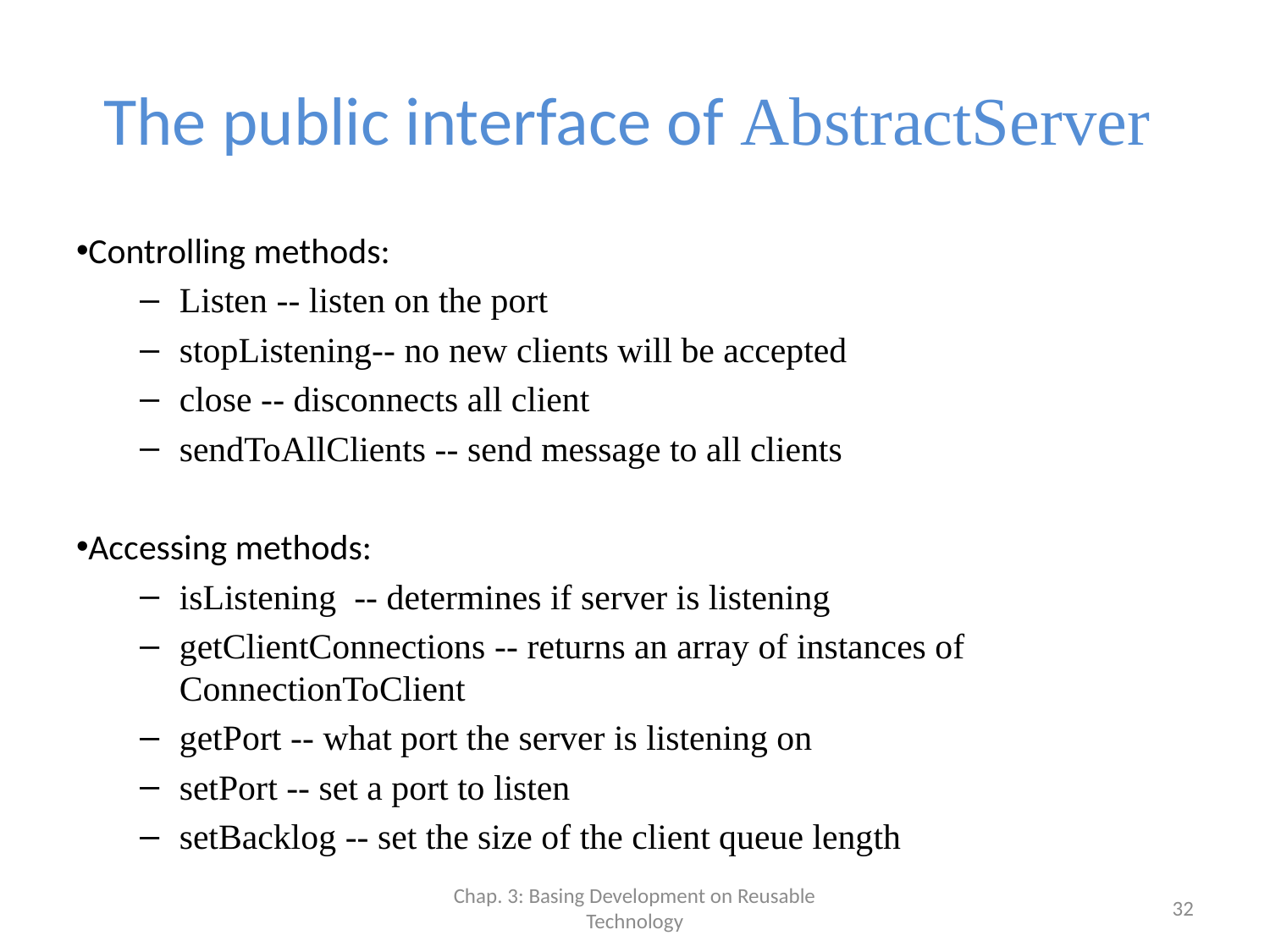

# The public interface of AbstractServer
Controlling methods:
Listen -- listen on the port
stopListening-- no new clients will be accepted
close -- disconnects all client
sendToAllClients -- send message to all clients

Accessing methods:
isListening  -- determines if server is listening
getClientConnections -- returns an array of instances of ConnectionToClient
getPort -- what port the server is listening on
setPort -- set a port to listen
setBacklog -- set the size of the client queue length
Chap. 3: Basing Development on Reusable Technology
32